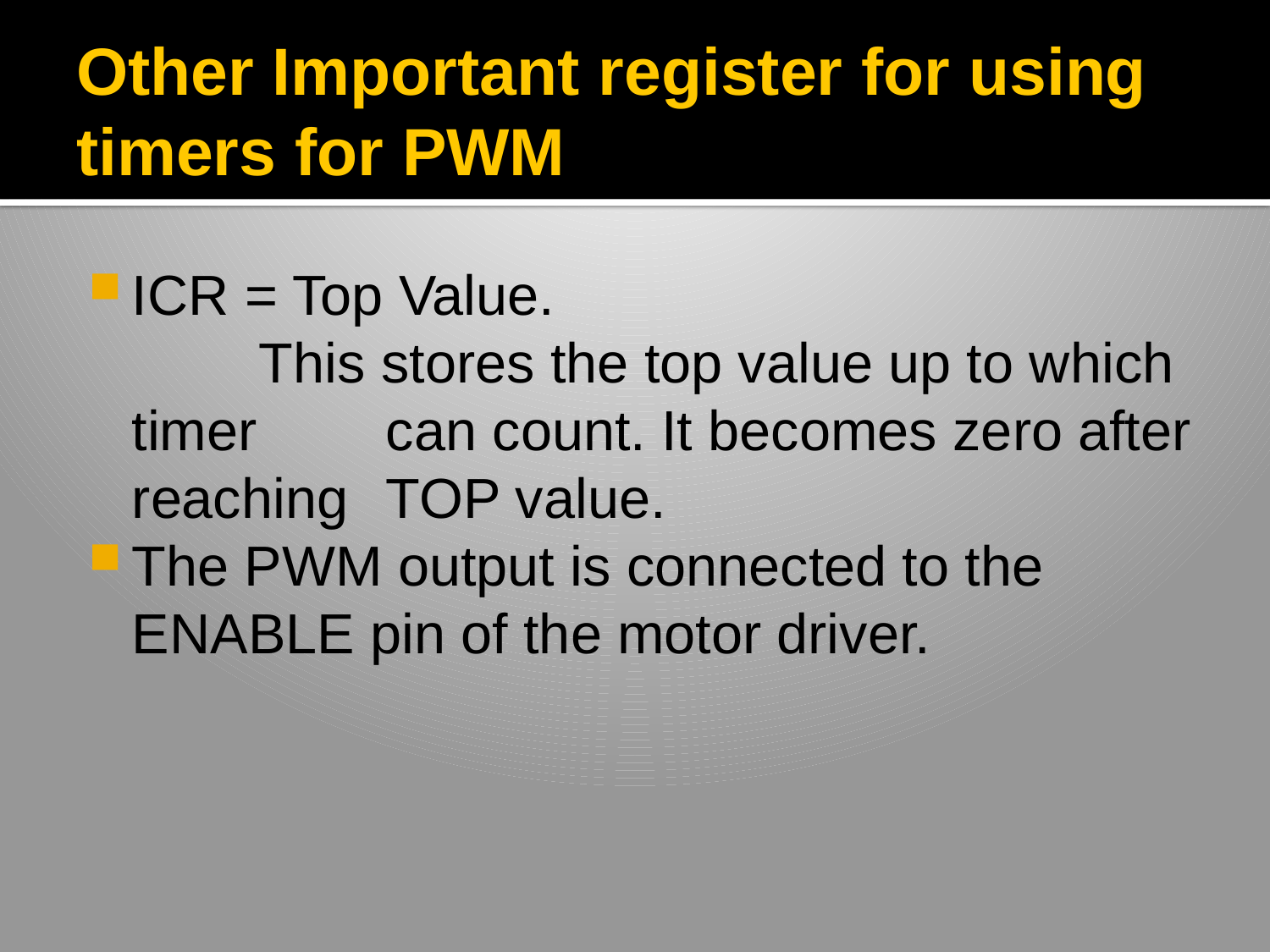

# Other Important register for using timers for PWM
ICR = Top Value.
		This stores the top value up to which timer 	can count. It becomes zero after reaching 	TOP value.
The PWM output is connected to the 	ENABLE pin of the motor driver.